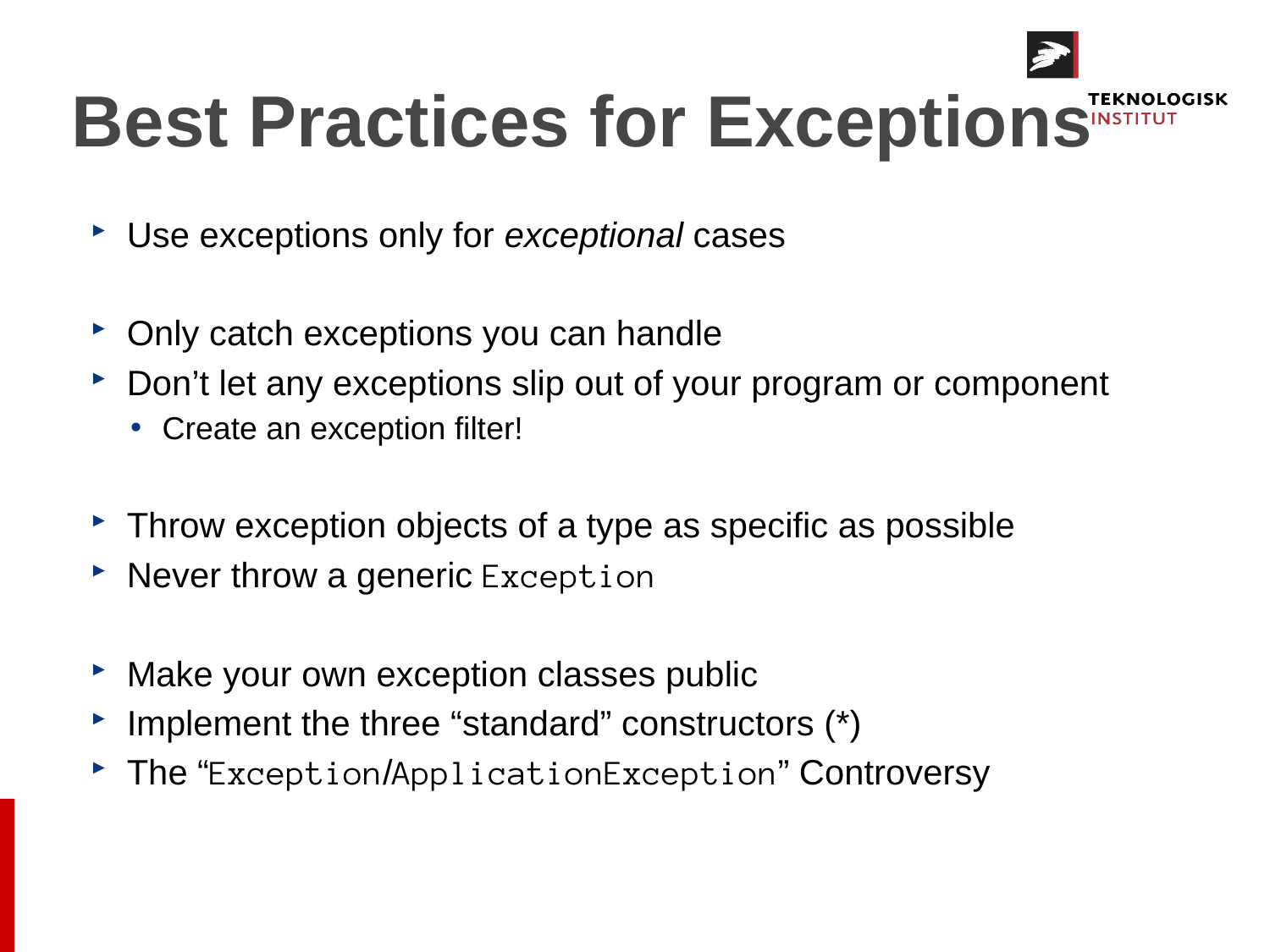

# Best Practices for Exceptions
Use exceptions only for exceptional cases

Only catch exceptions you can handle
Don’t let any exceptions slip out of your program or component
Create an exception filter!

Throw exception objects of a type as specific as possible
Never throw a generic Exception

Make your own exception classes public
Implement the three “standard” constructors (*)
The “Exception/ApplicationException” Controversy